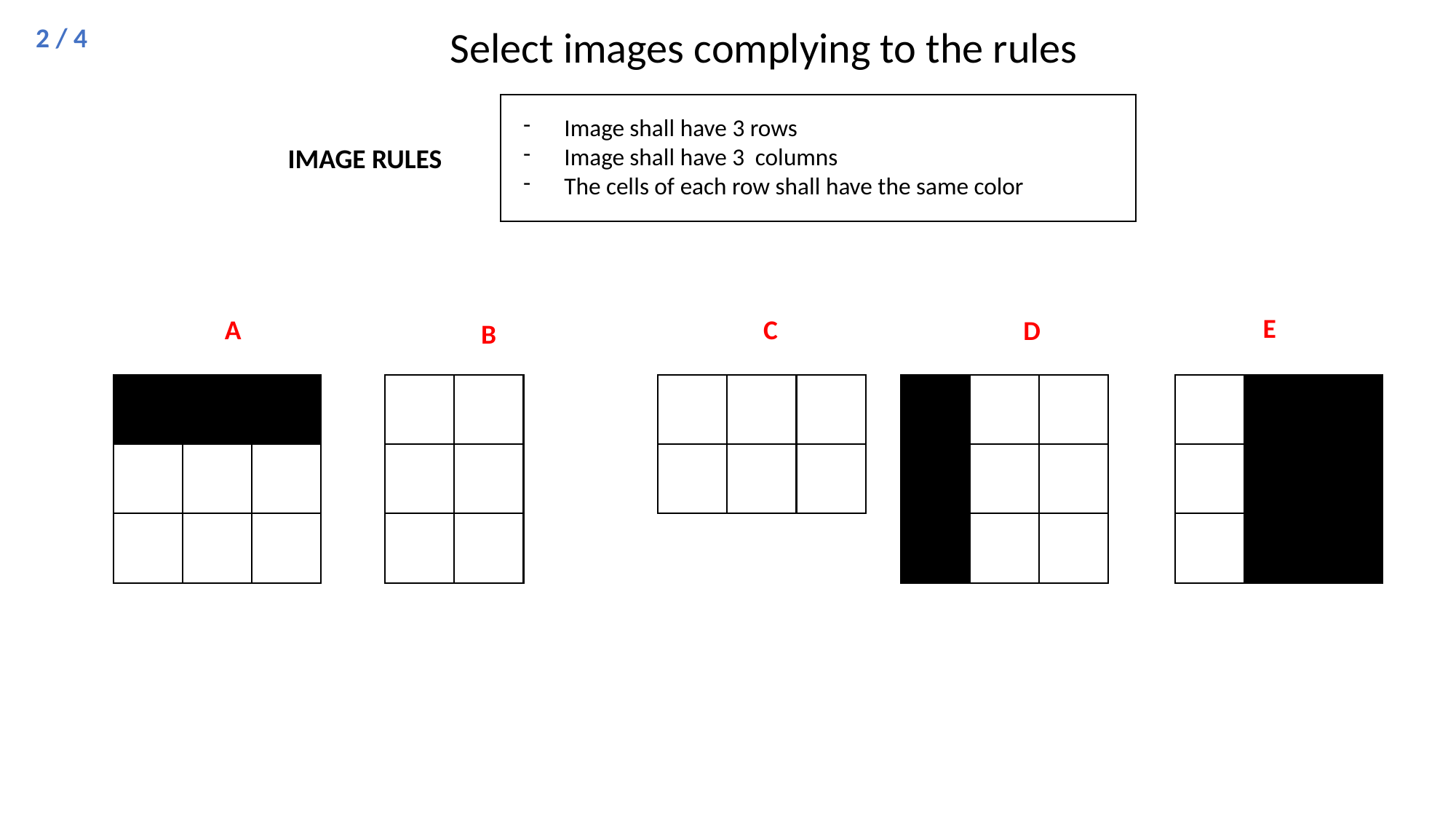

2 / 4
Select images complying to the rules

Image shall have 3 rows
Image shall have 3  columns
The cells of each row shall have the same color
IMAGE RULES
E
A
C
D
B